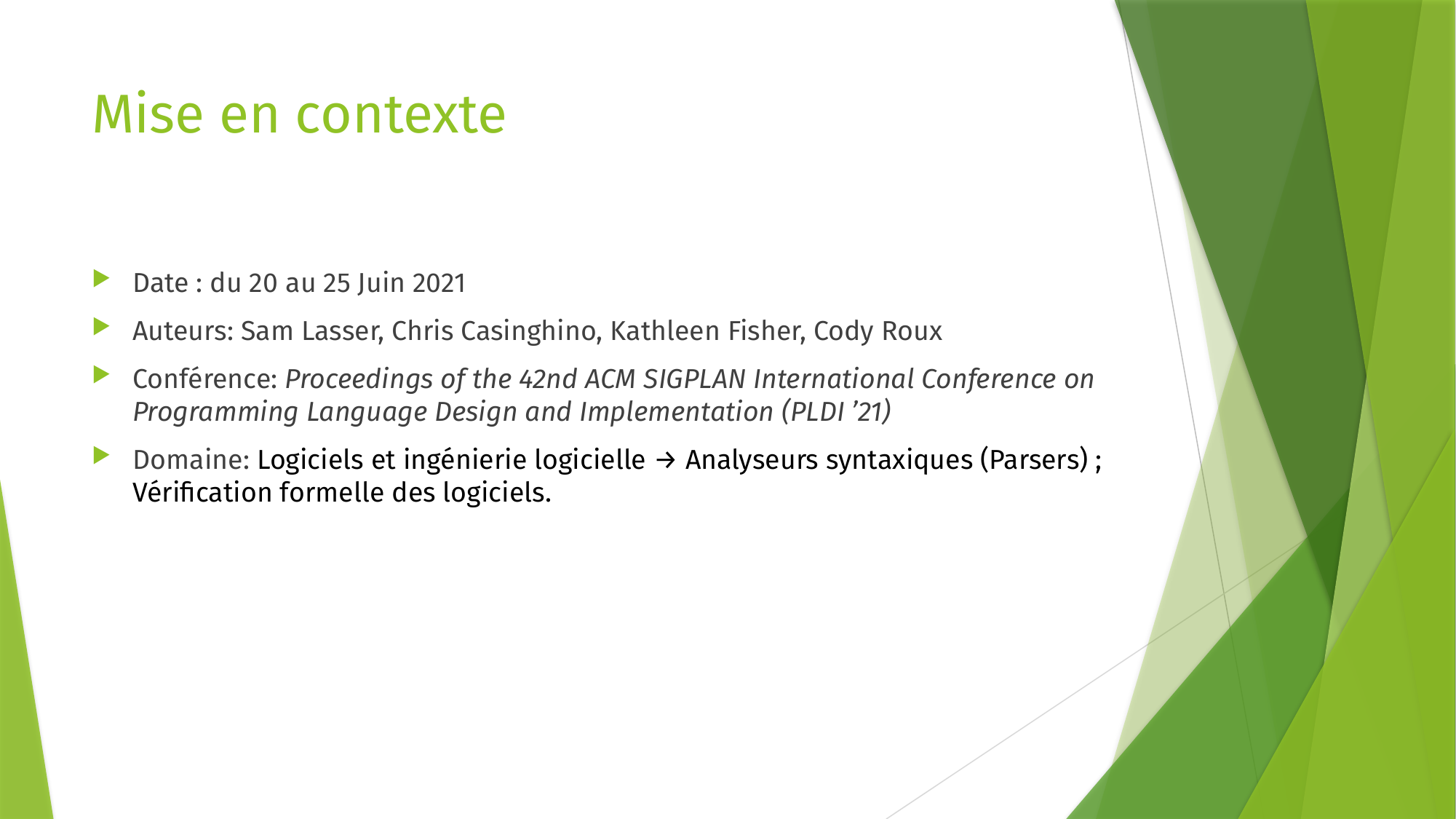

# Mise en contexte
Date : du 20 au 25 Juin 2021
Auteurs: Sam Lasser, Chris Casinghino, Kathleen Fisher, Cody Roux
Conférence: Proceedings of the 42nd ACM SIGPLAN International Conference on Programming Language Design and Implementation (PLDI ’21)
Domaine: Logiciels et ingénierie logicielle → Analyseurs syntaxiques (Parsers) ; Vérification formelle des logiciels.